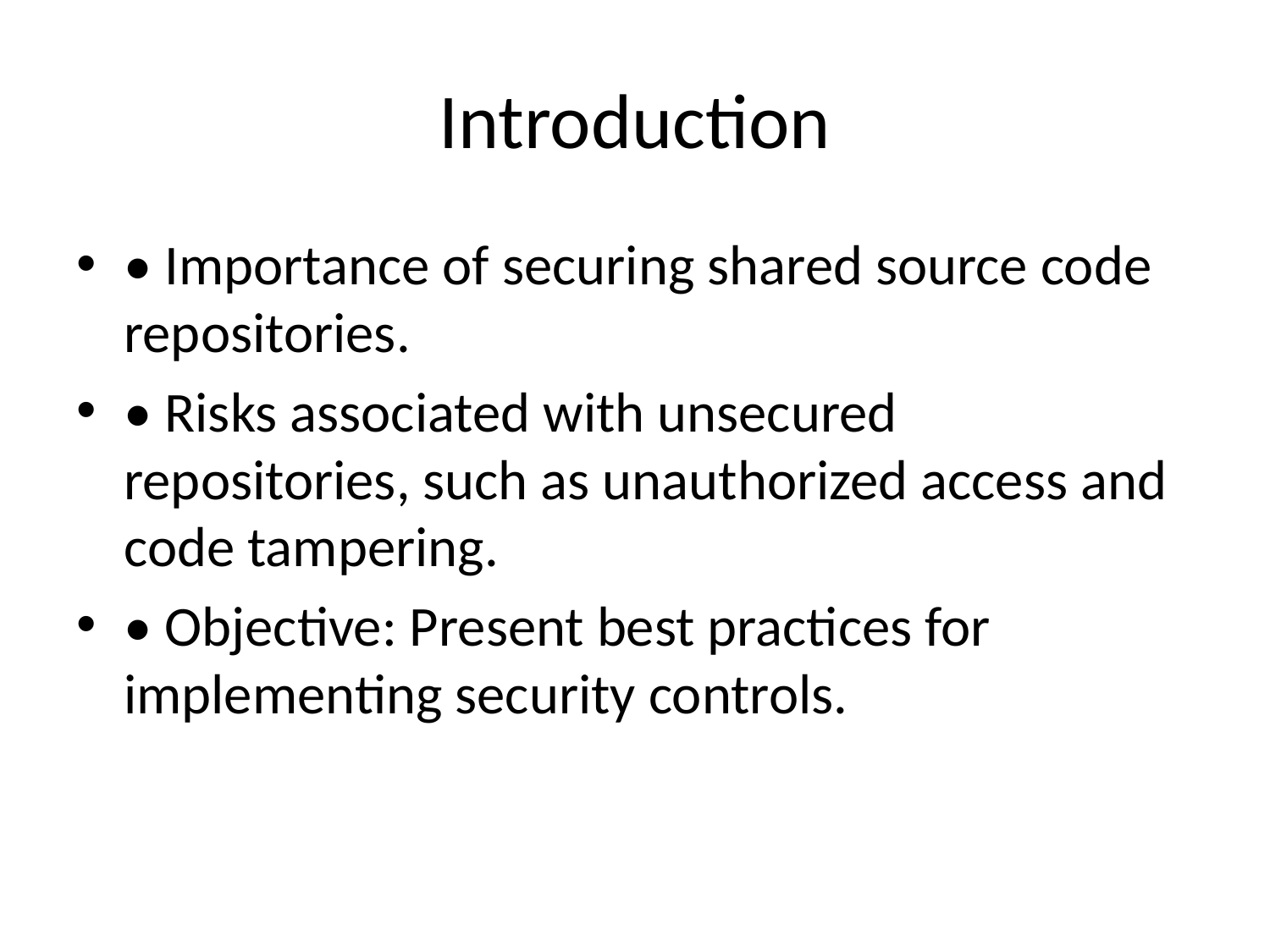

# Introduction
• Importance of securing shared source code repositories.
• Risks associated with unsecured repositories, such as unauthorized access and code tampering.
• Objective: Present best practices for implementing security controls.